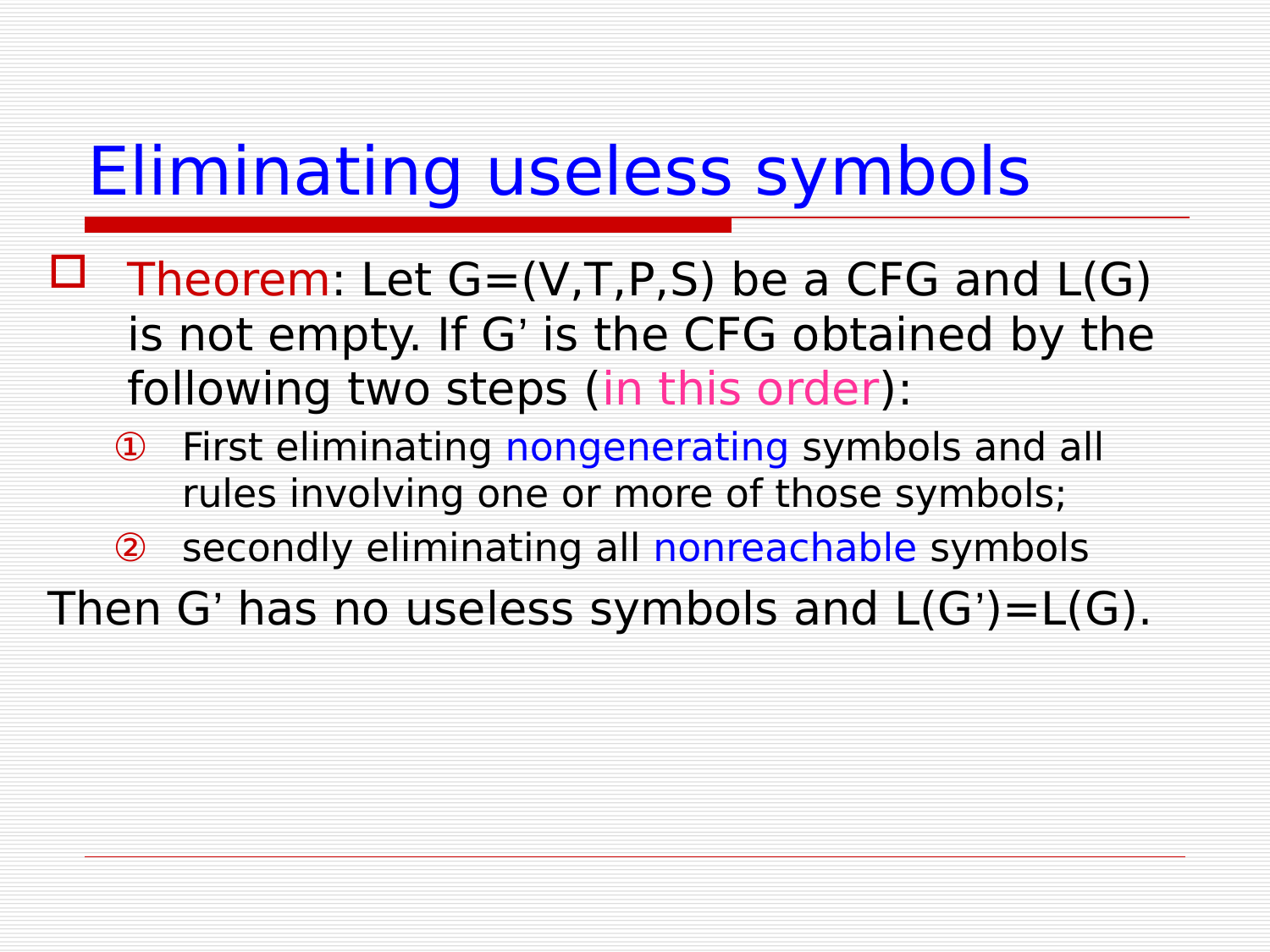

# Eliminating useless symbols
Theorem: Let G=(V,T,P,S) be a CFG and L(G) is not empty. If G’ is the CFG obtained by the following two steps (in this order):
First eliminating nongenerating symbols and all rules involving one or more of those symbols;
secondly eliminating all nonreachable symbols
Then G’ has no useless symbols and L(G’)=L(G).